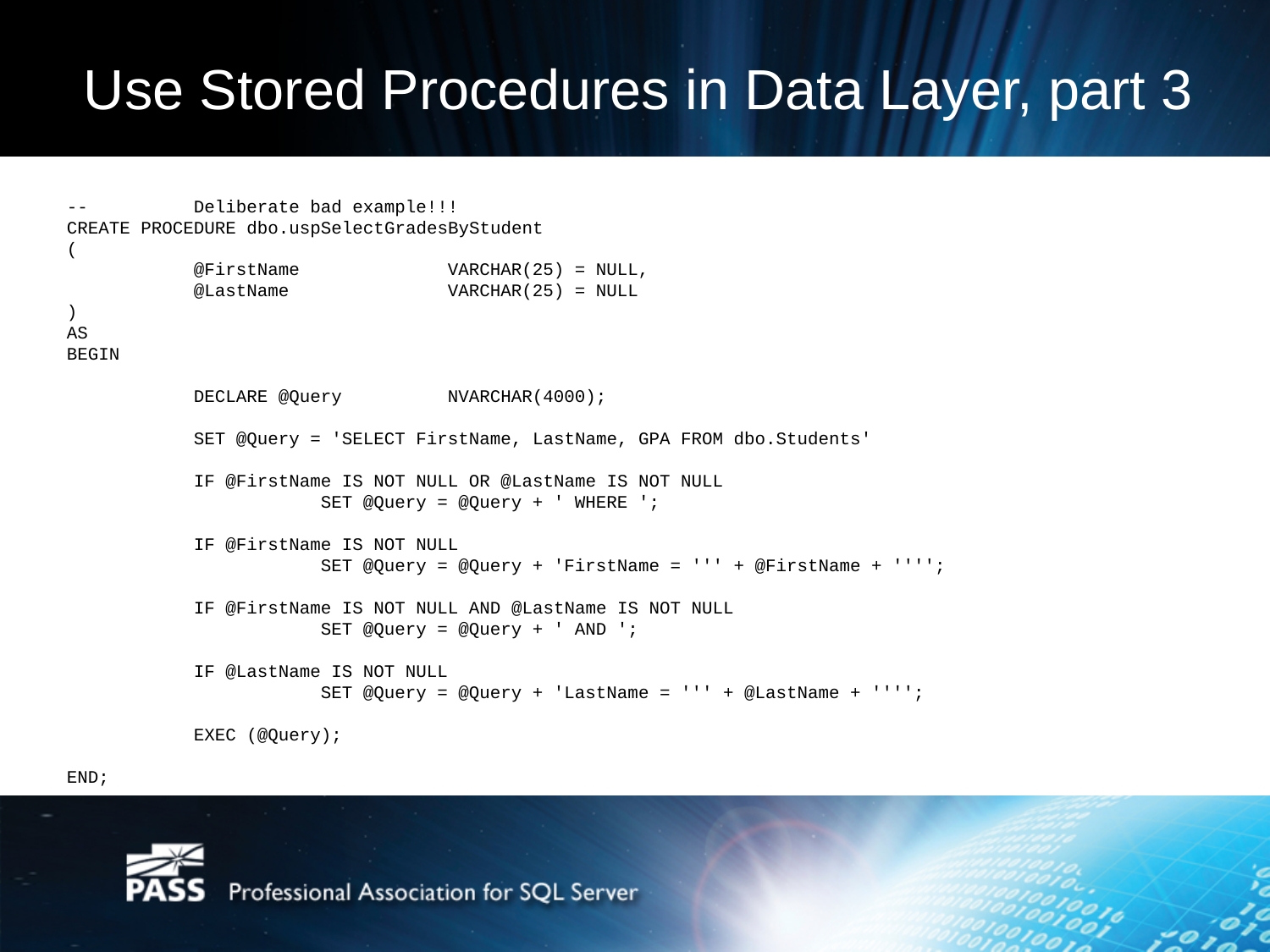

# Use Stored Procedures in Data Layer, part 3
--	Deliberate bad example!!!
CREATE PROCEDURE dbo.uspSelectGradesByStudent
(
	@FirstName		VARCHAR(25) = NULL,
	@LastName		VARCHAR(25) = NULL
)
AS
BEGIN

	DECLARE @Query	NVARCHAR(4000);

	SET @Query = 'SELECT FirstName, LastName, GPA FROM dbo.Students'

	IF @FirstName IS NOT NULL OR @LastName IS NOT NULL
		SET @Query = @Query + ' WHERE ';

	IF @FirstName IS NOT NULL
		SET @Query = @Query + 'FirstName = ''' + @FirstName + '''';

	IF @FirstName IS NOT NULL AND @LastName IS NOT NULL
		SET @Query = @Query + ' AND ';

	IF @LastName IS NOT NULL
		SET @Query = @Query + 'LastName = ''' + @LastName + '''';

	EXEC (@Query);

END;